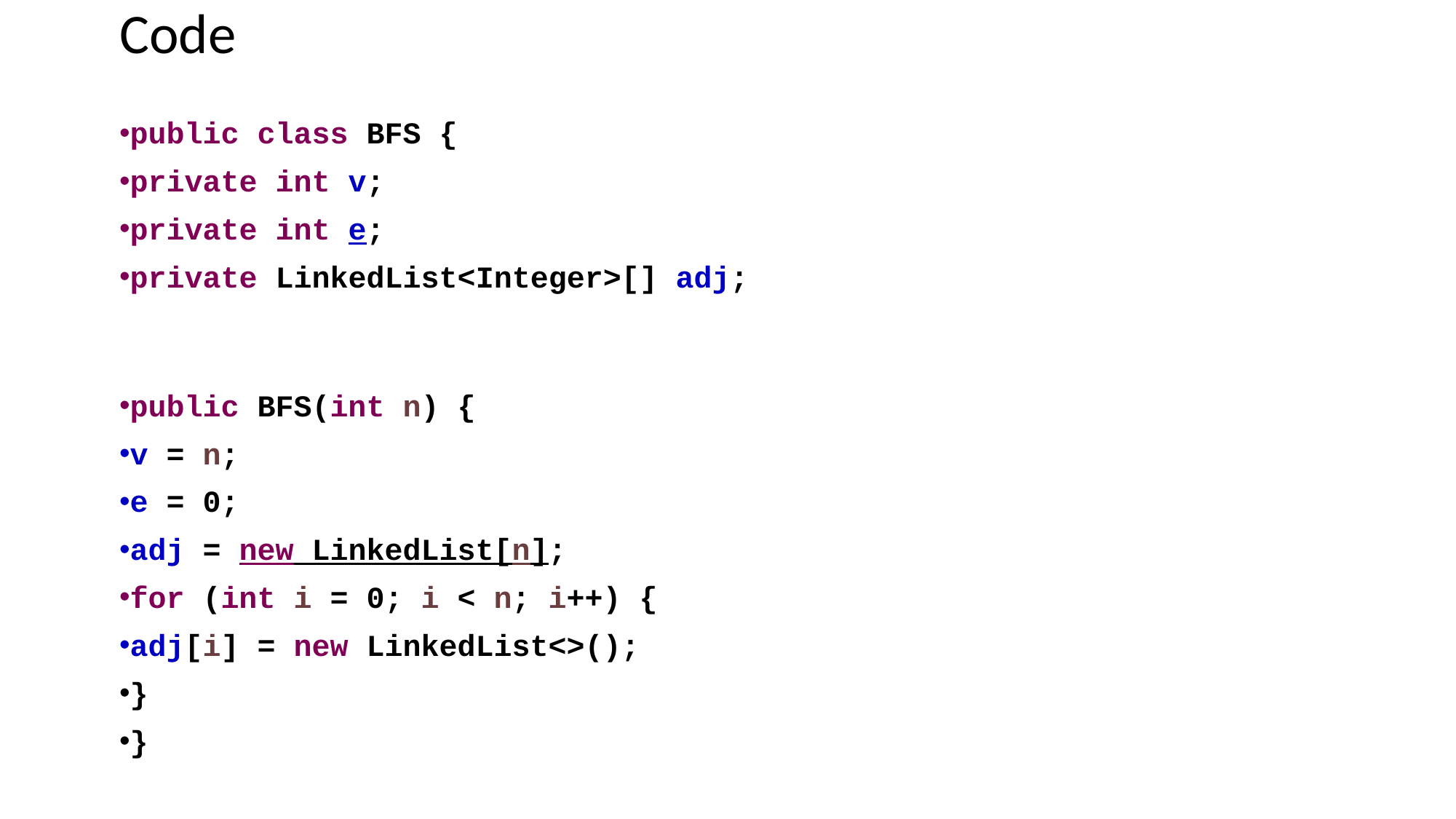

# Code
public class BFS {
private int v;
private int e;
private LinkedList<Integer>[] adj;

public BFS(int n) {
v = n;
e = 0;
adj = new LinkedList[n];
for (int i = 0; i < n; i++) {
adj[i] = new LinkedList<>();
}
}